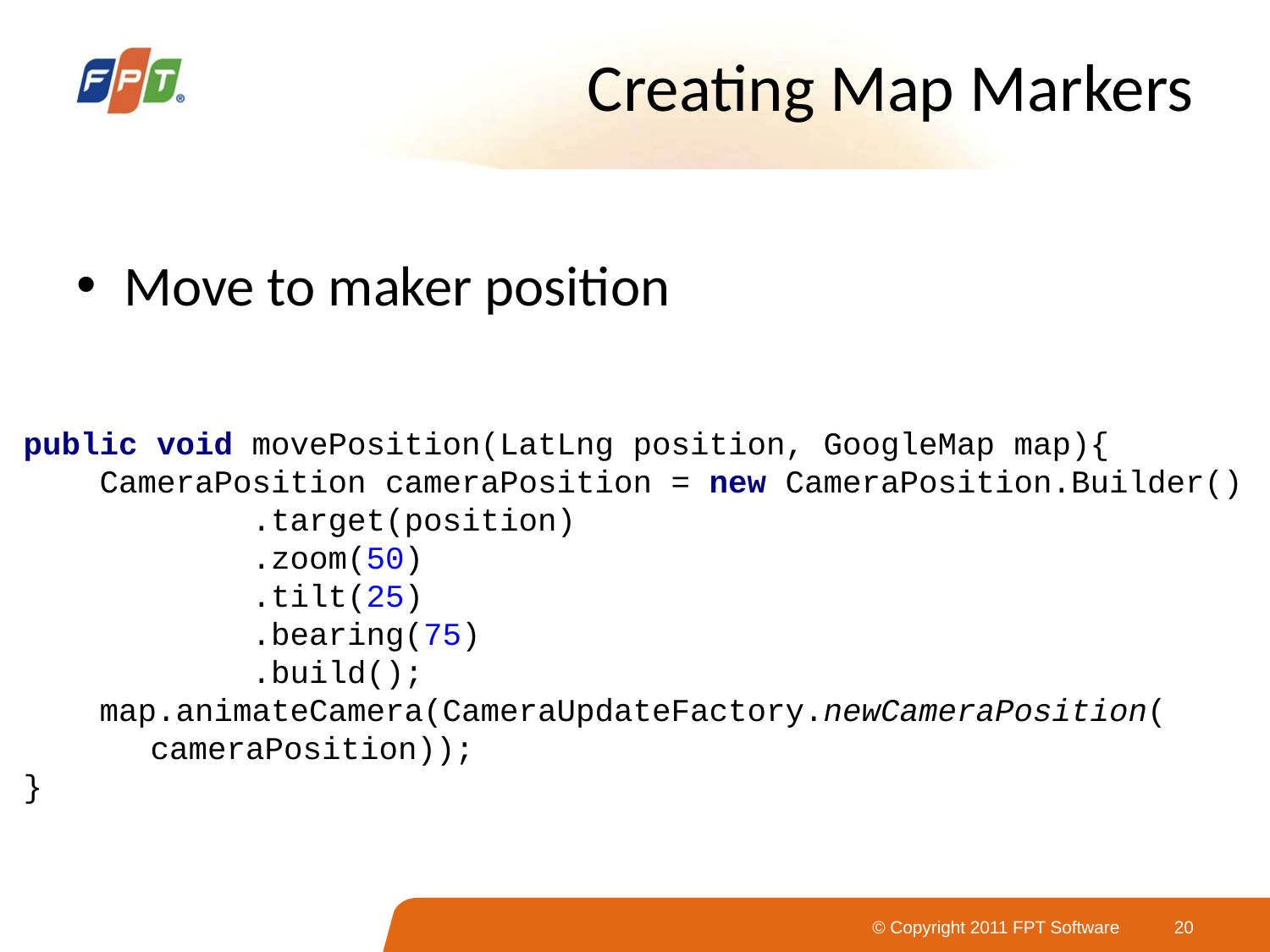

# Creating Map Markers
Move to maker position
public void movePosition(LatLng position, GoogleMap map){
    CameraPosition cameraPosition = new CameraPosition.Builder()
            .target(position)
            .zoom(50)
            .tilt(25)
            .bearing(75)
            .build();
    map.animateCamera(CameraUpdateFactory.newCameraPosition(
	cameraPosition));
}